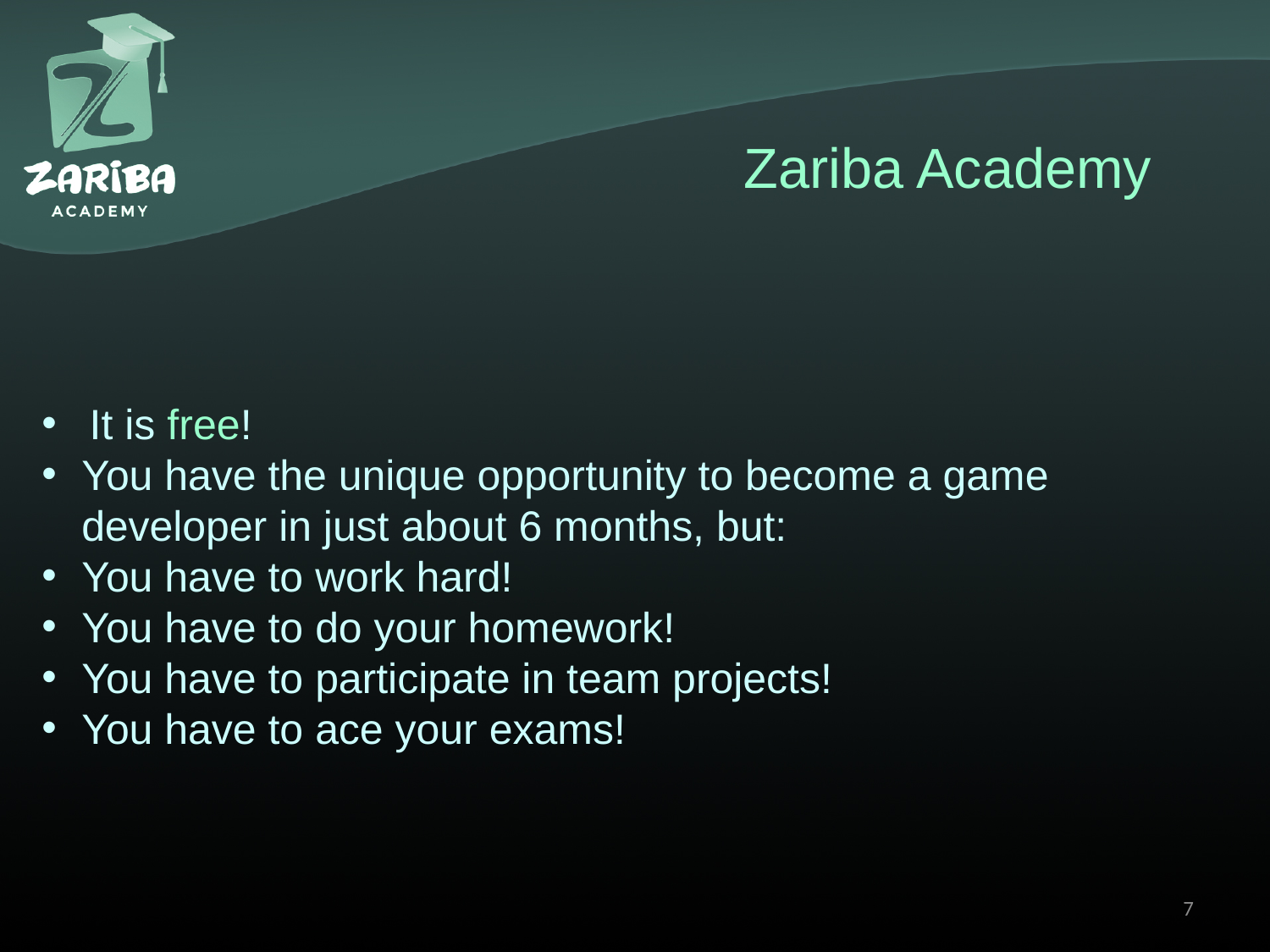

Zariba Academy
It is free!
You have the unique opportunity to become a game developer in just about 6 months, but:
You have to work hard!
You have to do your homework!
You have to participate in team projects!
You have to ace your exams!

7